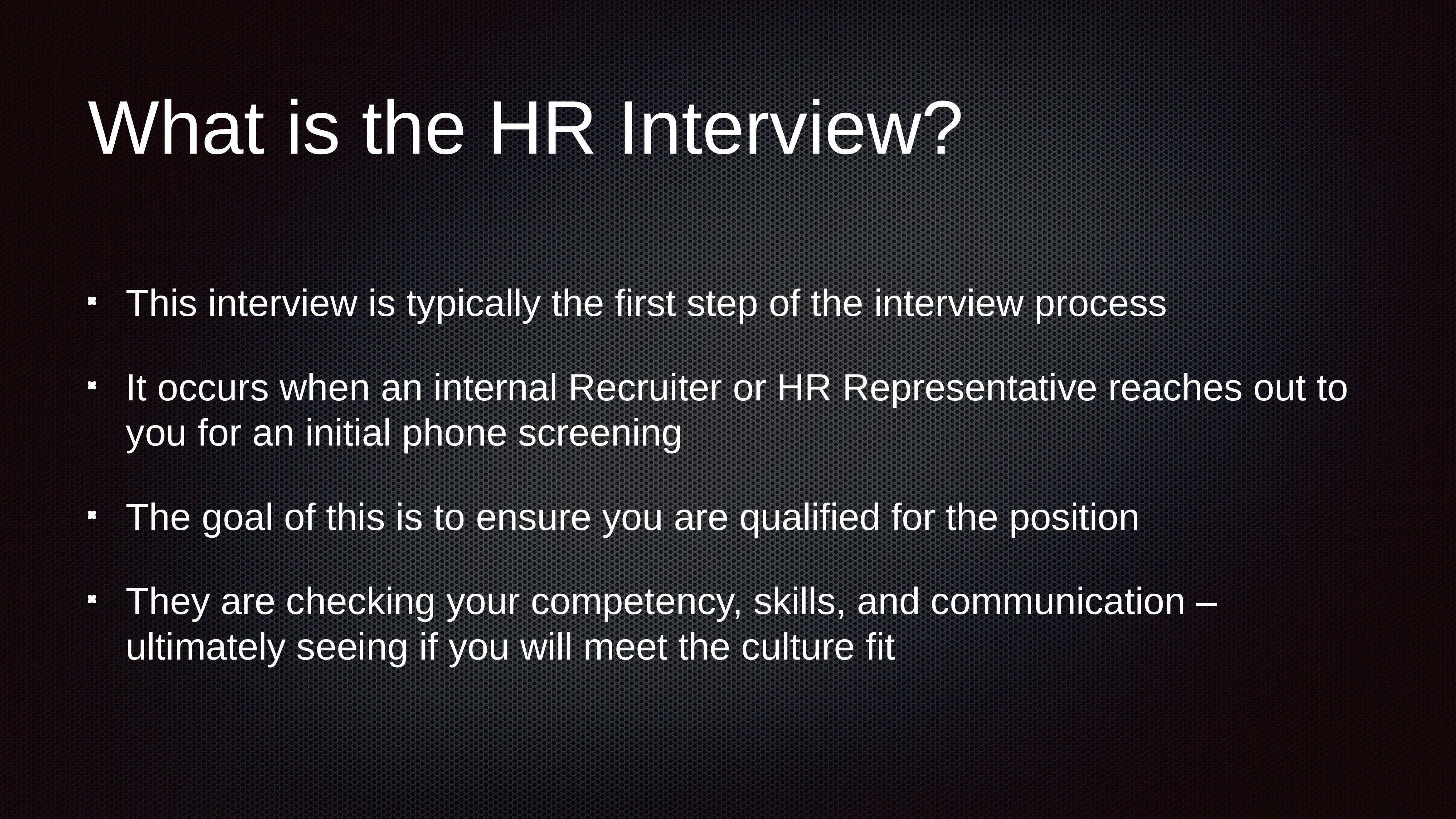

# What is the HR Interview?
This interview is typically the first step of the interview process
It occurs when an internal Recruiter or HR Representative reaches out to you for an initial phone screening
The goal of this is to ensure you are qualified for the position
They are checking your competency, skills, and communication – ultimately seeing if you will meet the culture fit